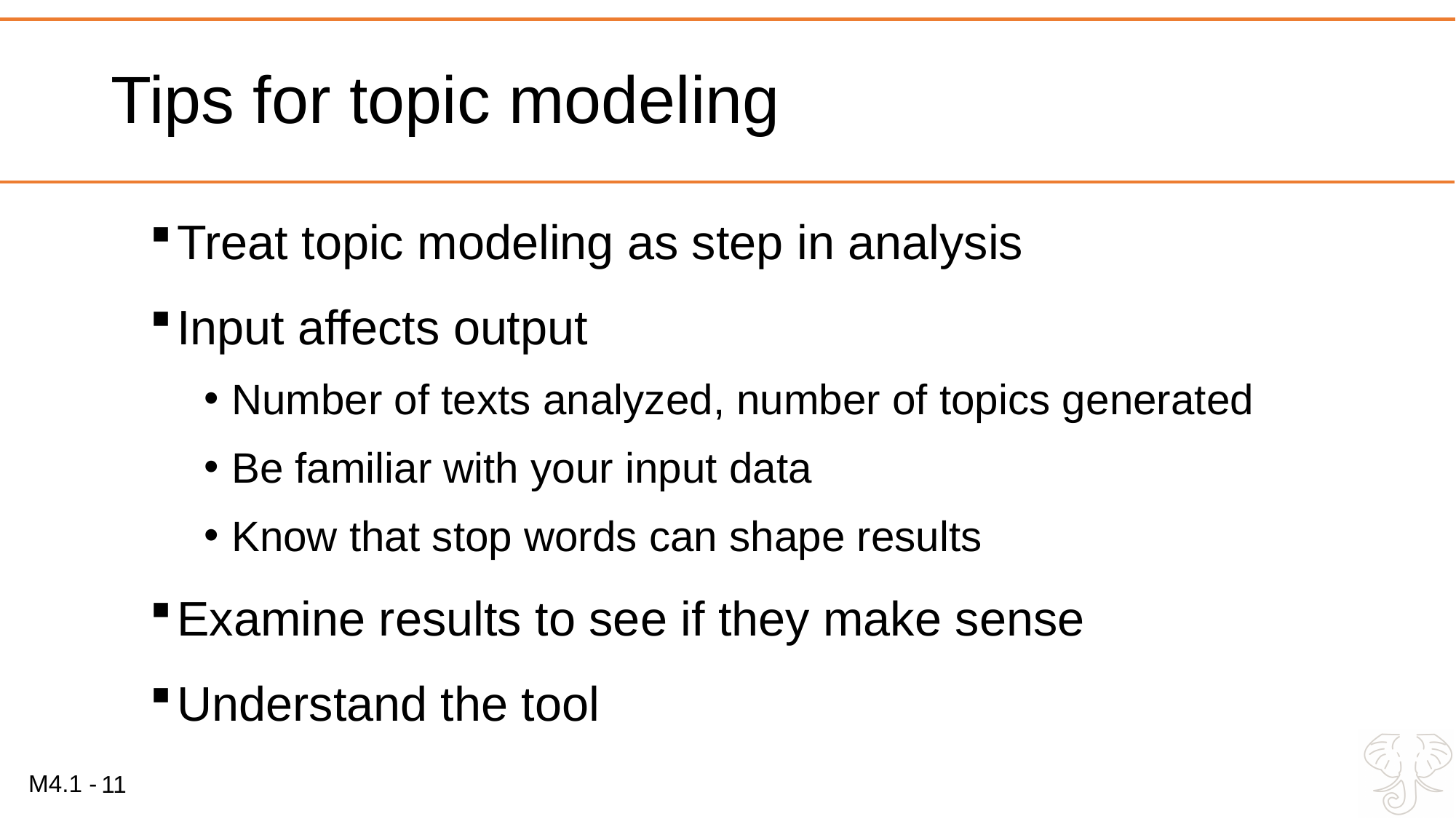

# Tips for topic modeling
Treat topic modeling as step in analysis
Input affects output
Number of texts analyzed, number of topics generated
Be familiar with your input data
Know that stop words can shape results
Examine results to see if they make sense
Understand the tool
11